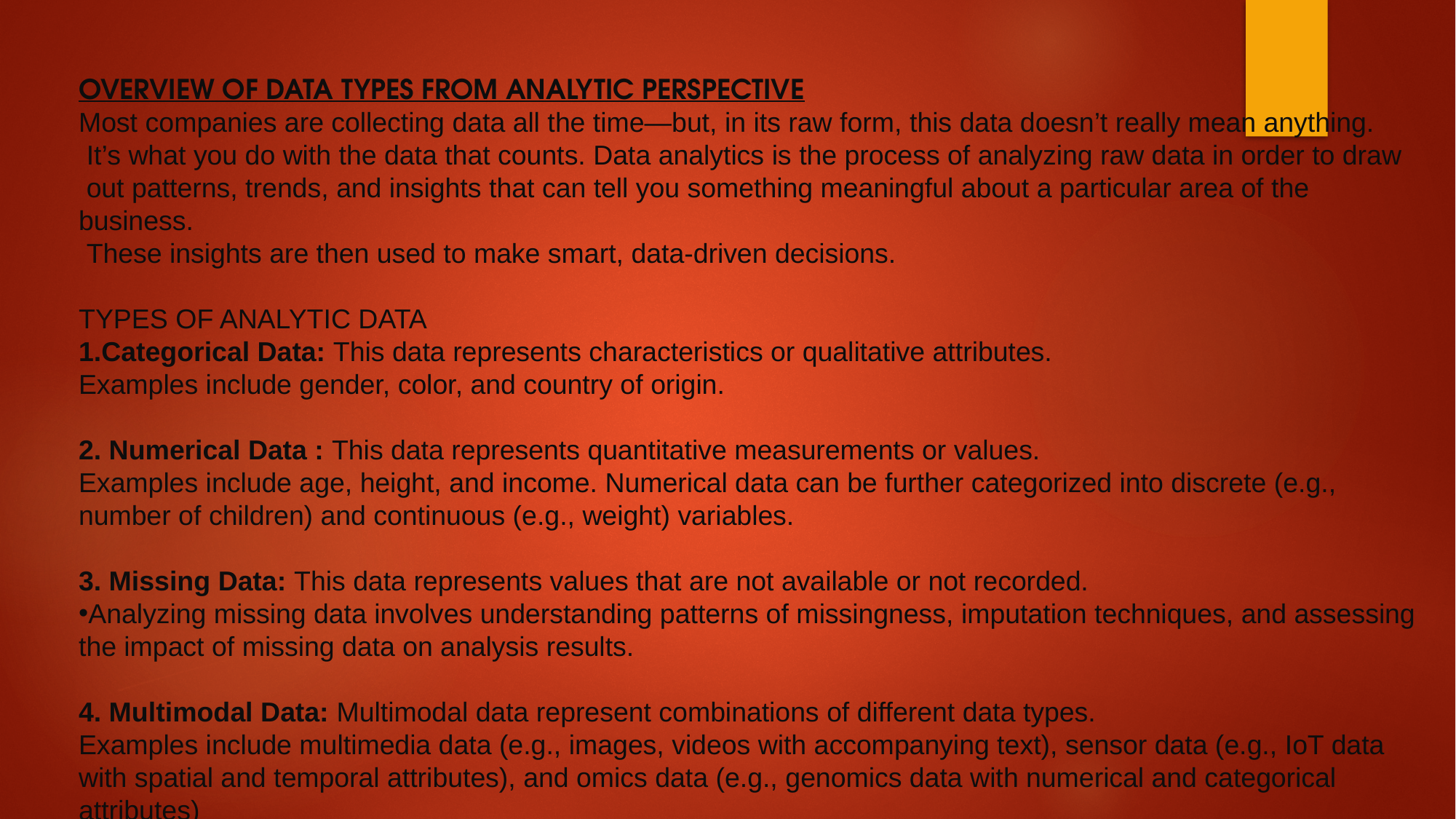

OVERVIEW OF DATA TYPES FROM ANALYTIC PERSPECTIVE
Most companies are collecting data all the time—but, in its raw form, this data doesn’t really mean anything.
 It’s what you do with the data that counts. Data analytics is the process of analyzing raw data in order to draw
 out patterns, trends, and insights that can tell you something meaningful about a particular area of the business.
 These insights are then used to make smart, data-driven decisions.

TYPES OF ANALYTIC DATA
Categorical Data: This data represents characteristics or qualitative attributes.
Examples include gender, color, and country of origin.

2. Numerical Data : This data represents quantitative measurements or values.
Examples include age, height, and income. Numerical data can be further categorized into discrete (e.g., number of children) and continuous (e.g., weight) variables.

3. Missing Data: This data represents values that are not available or not recorded.
Analyzing missing data involves understanding patterns of missingness, imputation techniques, and assessing the impact of missing data on analysis results.

4. Multimodal Data: Multimodal data represent combinations of different data types.
Examples include multimedia data (e.g., images, videos with accompanying text), sensor data (e.g., IoT data with spatial and temporal attributes), and omics data (e.g., genomics data with numerical and categorical attributes)